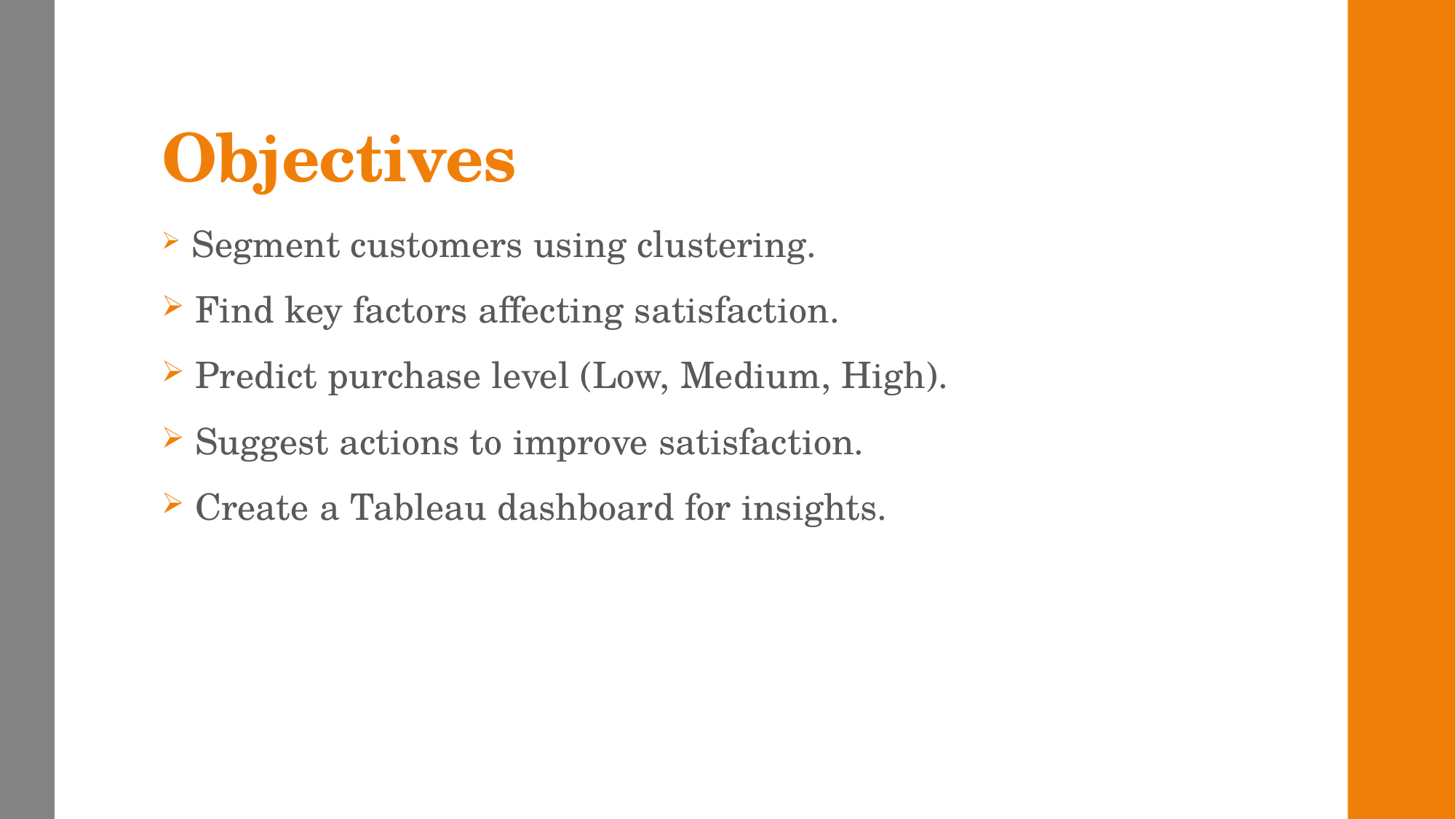

# Objectives
 Segment customers using clustering.
 Find key factors affecting satisfaction.
 Predict purchase level (Low, Medium, High).
 Suggest actions to improve satisfaction.
 Create a Tableau dashboard for insights.